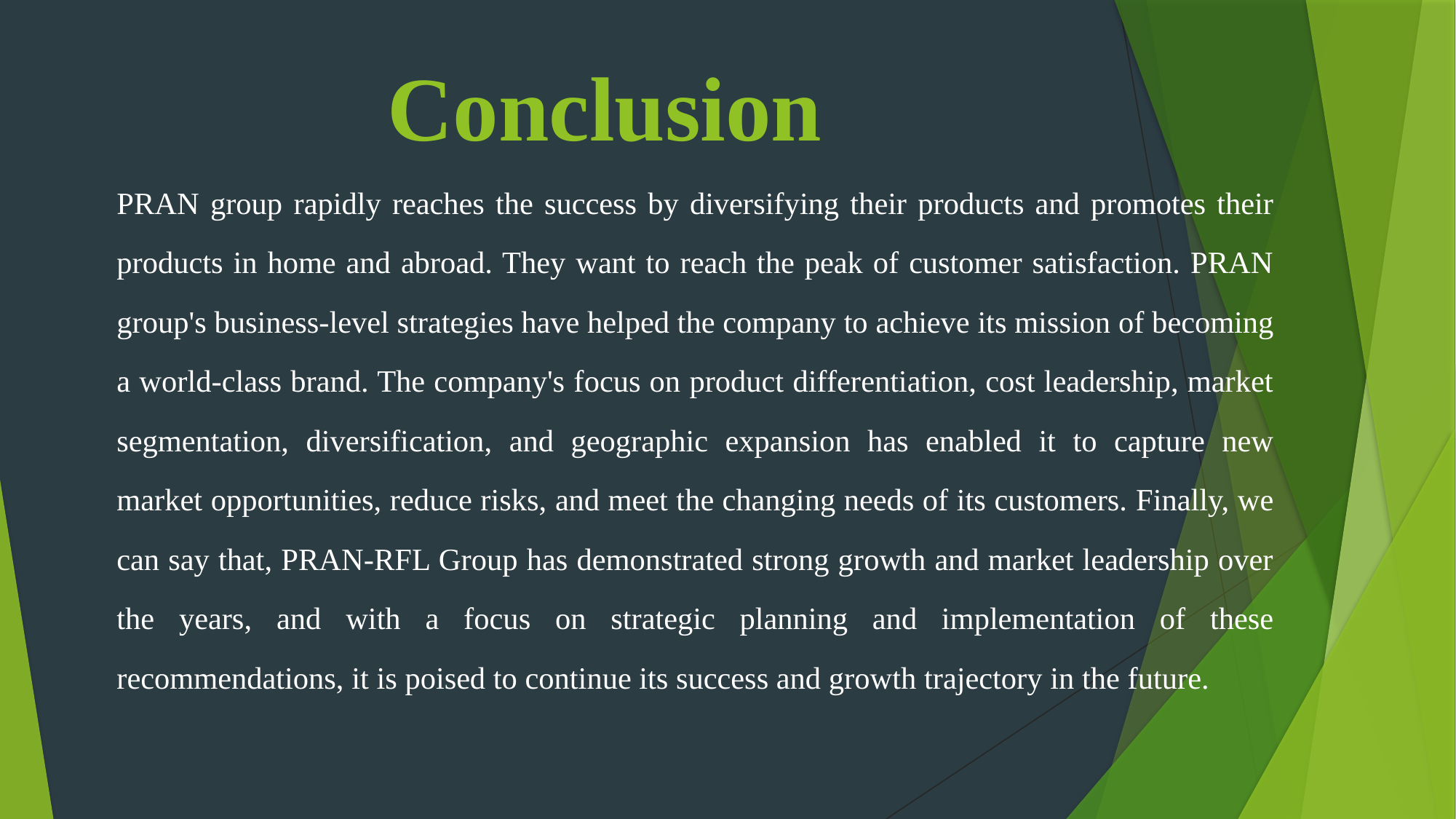

# Conclusion
PRAN group rapidly reaches the success by diversifying their products and promotes their products in home and abroad. They want to reach the peak of customer satisfaction. PRAN group's business-level strategies have helped the company to achieve its mission of becoming a world-class brand. The company's focus on product differentiation, cost leadership, market segmentation, diversification, and geographic expansion has enabled it to capture new market opportunities, reduce risks, and meet the changing needs of its customers. Finally, we can say that, PRAN-RFL Group has demonstrated strong growth and market leadership over the years, and with a focus on strategic planning and implementation of these recommendations, it is poised to continue its success and growth trajectory in the future.